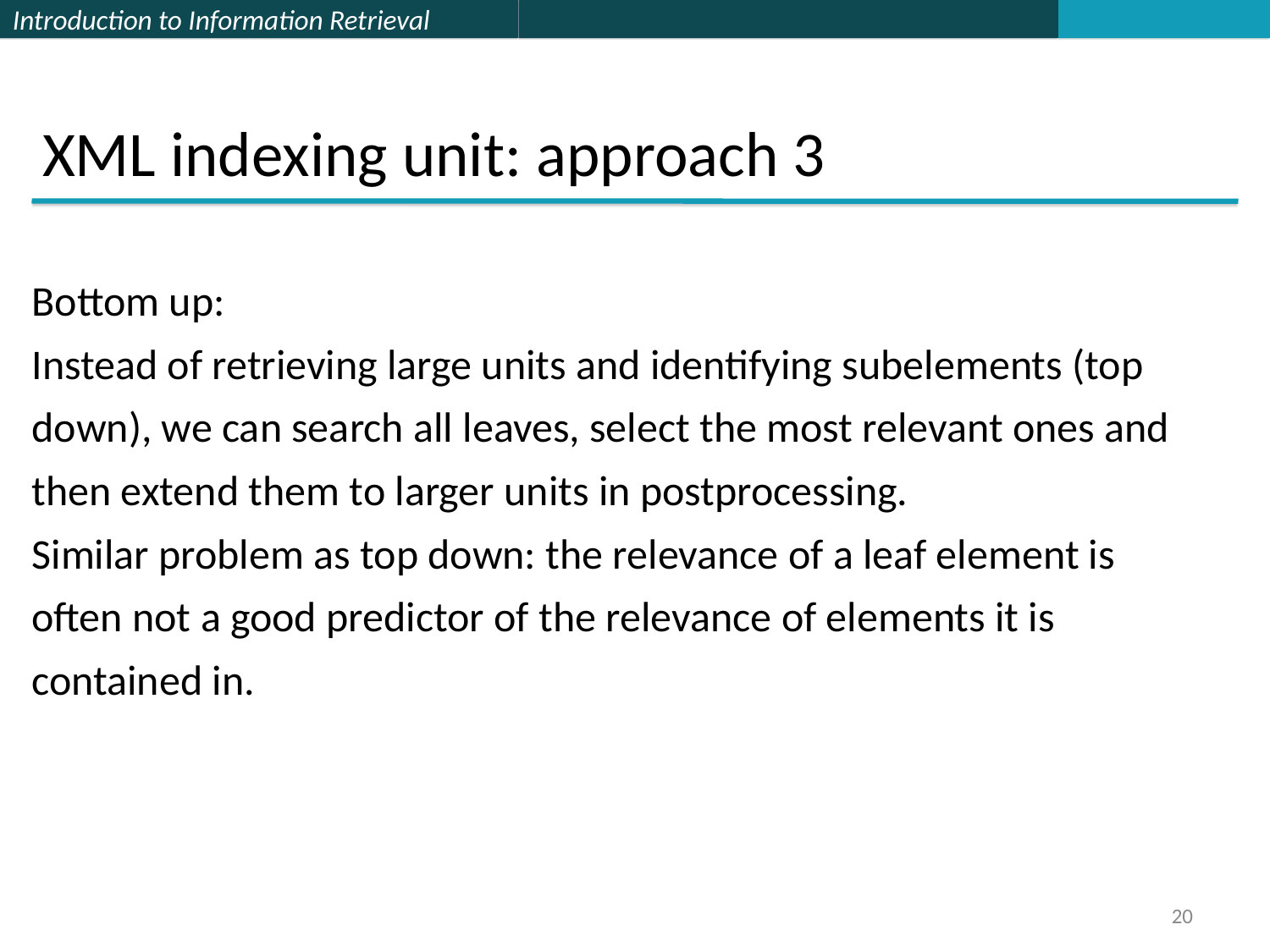

# XML indexing unit: approach 3
Bottom up:
Instead of retrieving large units and identifying subelements (top
down), we can search all leaves, select the most relevant ones and
then extend them to larger units in postprocessing.
Similar problem as top down: the relevance of a leaf element is
often not a good predictor of the relevance of elements it is
contained in.
20